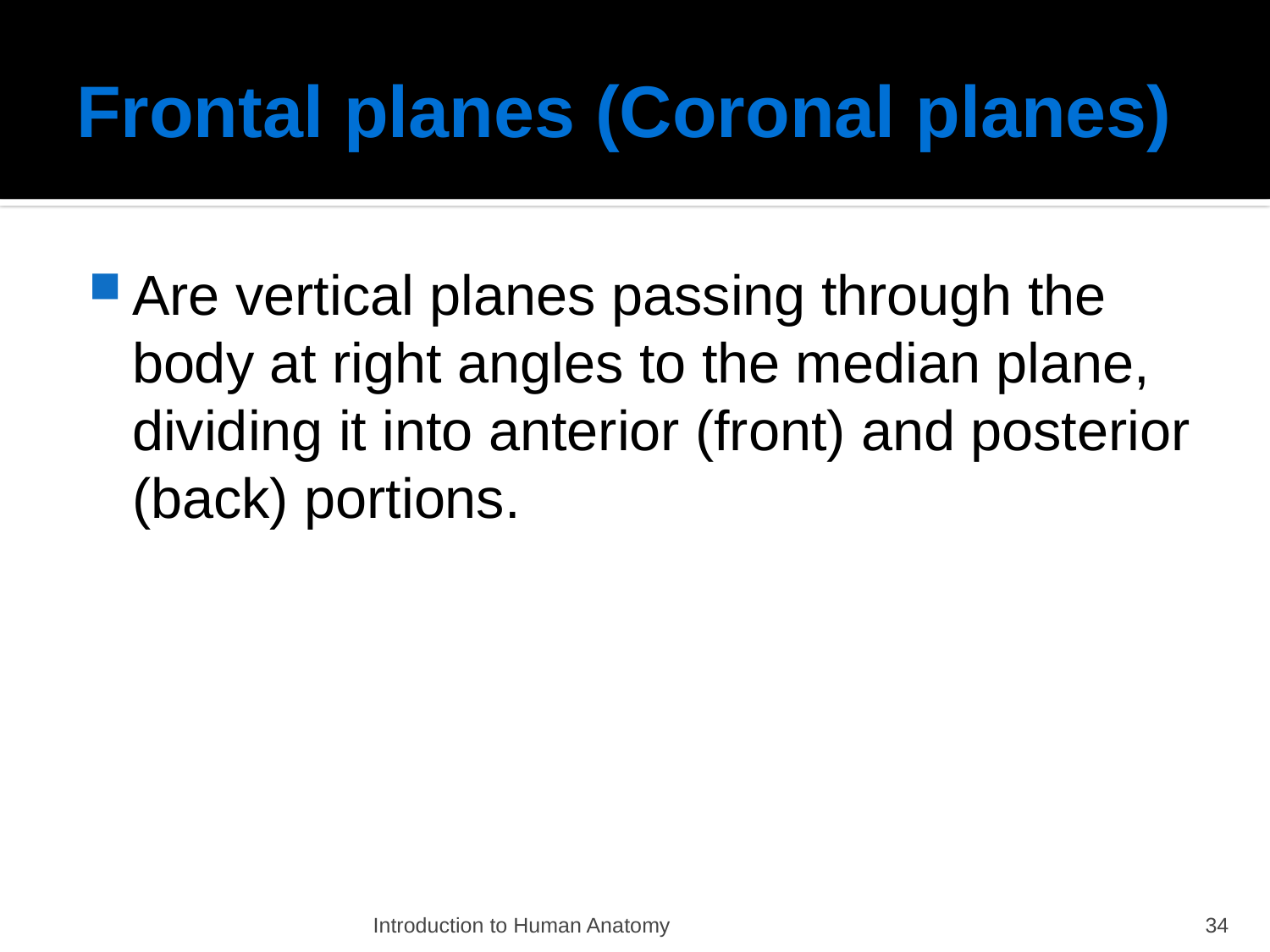

# Frontal planes (Coronal planes)
Are vertical planes passing through the body at right angles to the median plane, dividing it into anterior (front) and posterior (back) portions.

Introduction to Human Anatomy
34